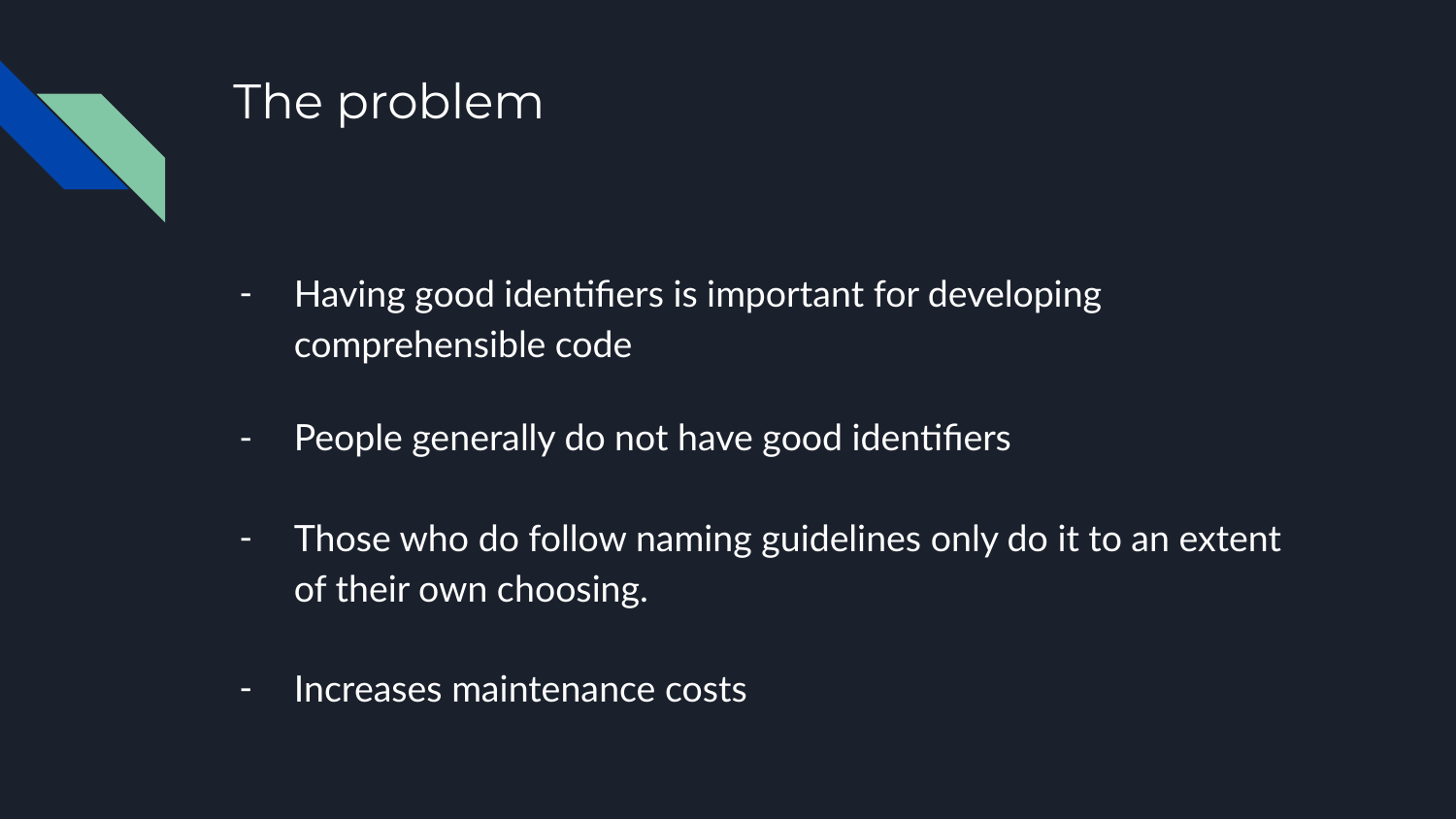

# The problem
Having good identifiers is important for developing comprehensible code
People generally do not have good identifiers
Those who do follow naming guidelines only do it to an extent of their own choosing.
Increases maintenance costs